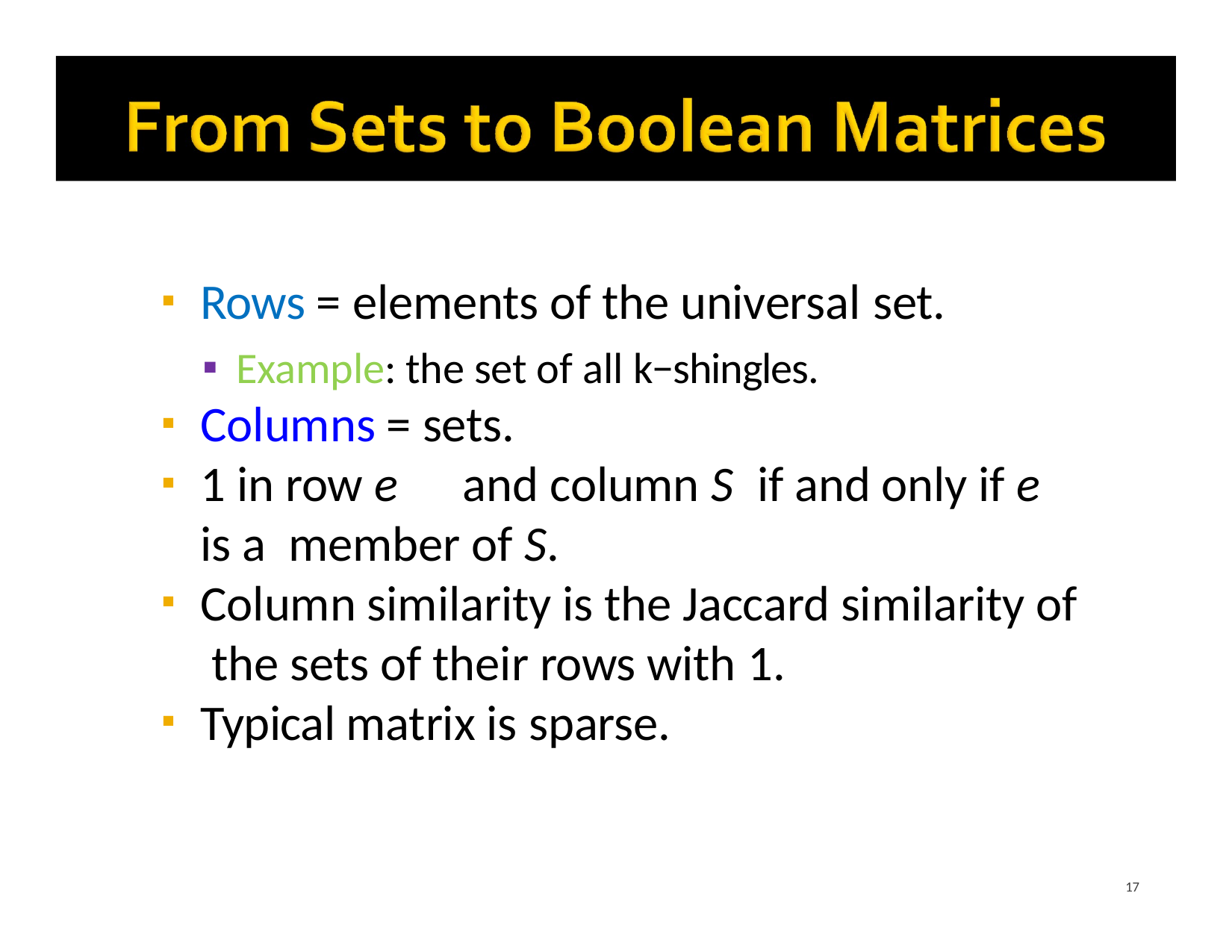

# Rows = elements of the universal set.
Example: the set of all k−shingles.
Columns = sets.
1 in row e	and column S	if and only if e is a  member of S.
Column similarity is the Jaccard similarity of  the sets of their rows with 1.
Typical matrix is sparse.
17